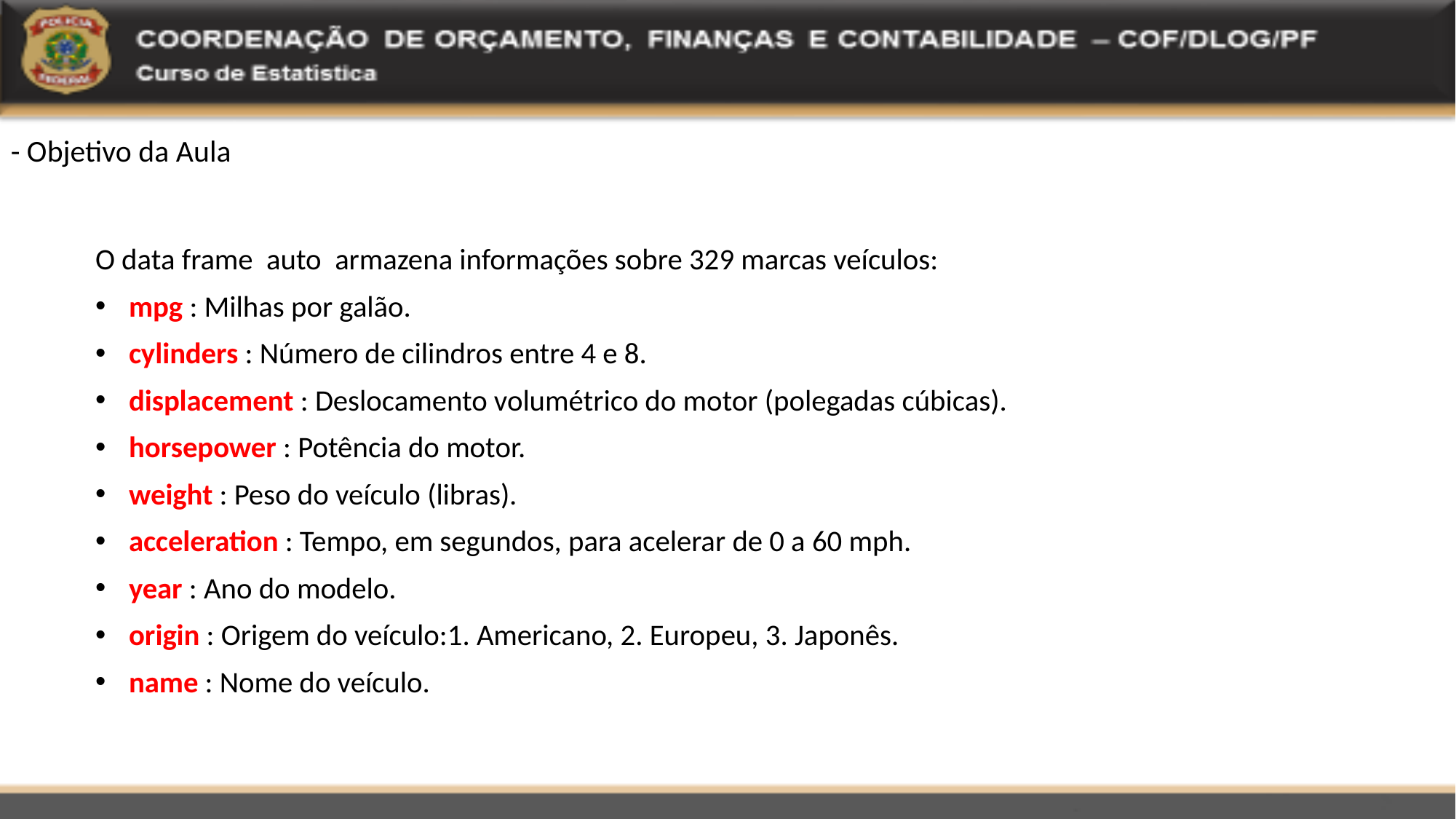

- Objetivo da Aula

O data frame  auto  armazena informações sobre 329 marcas veículos:
 mpg : Milhas por galão.
 cylinders : Número de cilindros entre 4 e 8.
 displacement : Deslocamento volumétrico do motor (polegadas cúbicas).
 horsepower : Potência do motor.
 weight : Peso do veículo (libras).
 acceleration : Tempo, em segundos, para acelerar de 0 a 60 mph.
 year : Ano do modelo.
 origin : Origem do veículo:1. Americano, 2. Europeu, 3. Japonês.
 name : Nome do veículo.